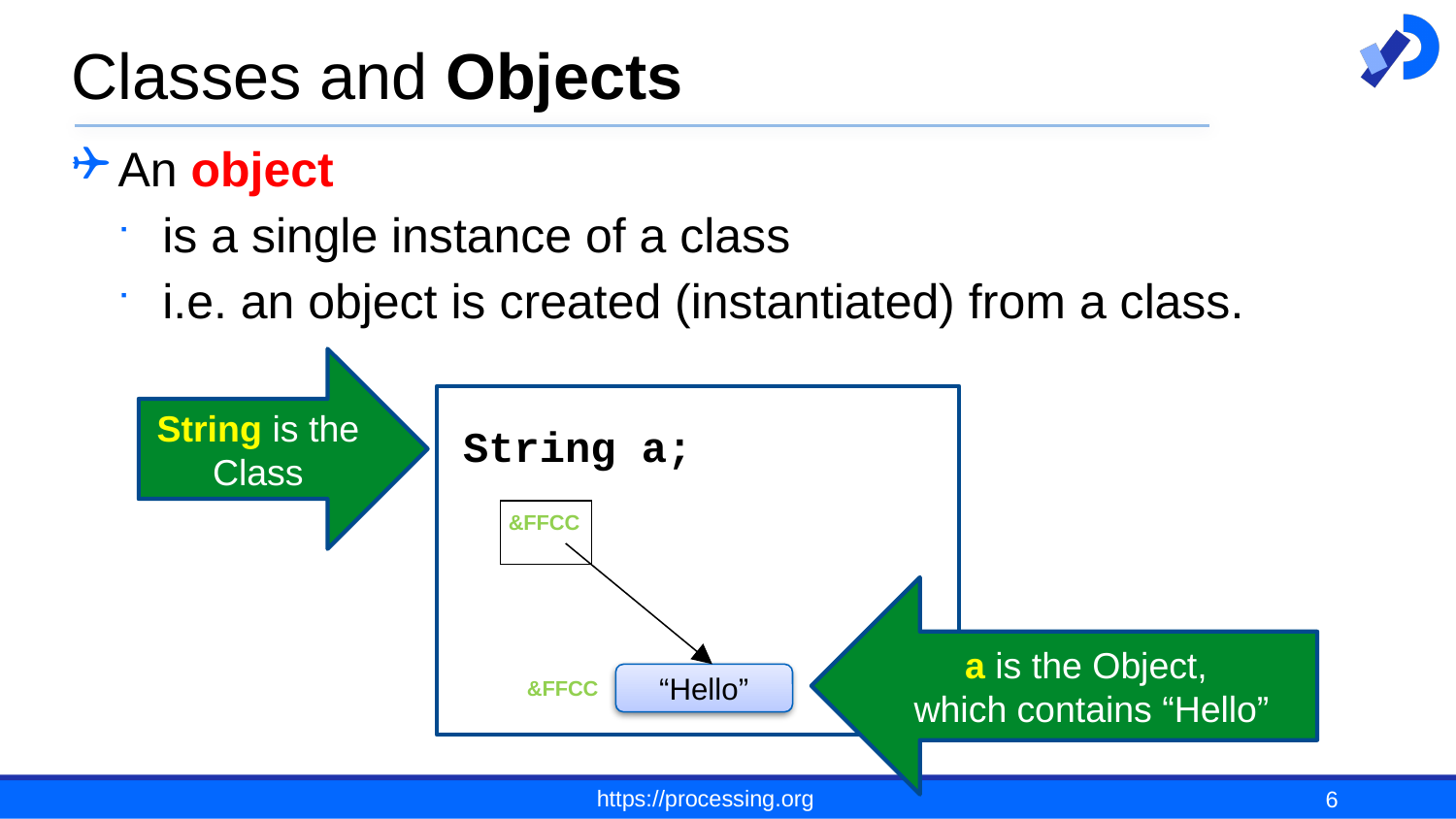

# Classes and Objects
An object
is a single instance of a class
i.e. an object is created (instantiated) from a class.

String is the Class

String a;

&FFCC

a is the Object,
which contains “Hello”
“Hello”
&FFCC
6
https://processing.org